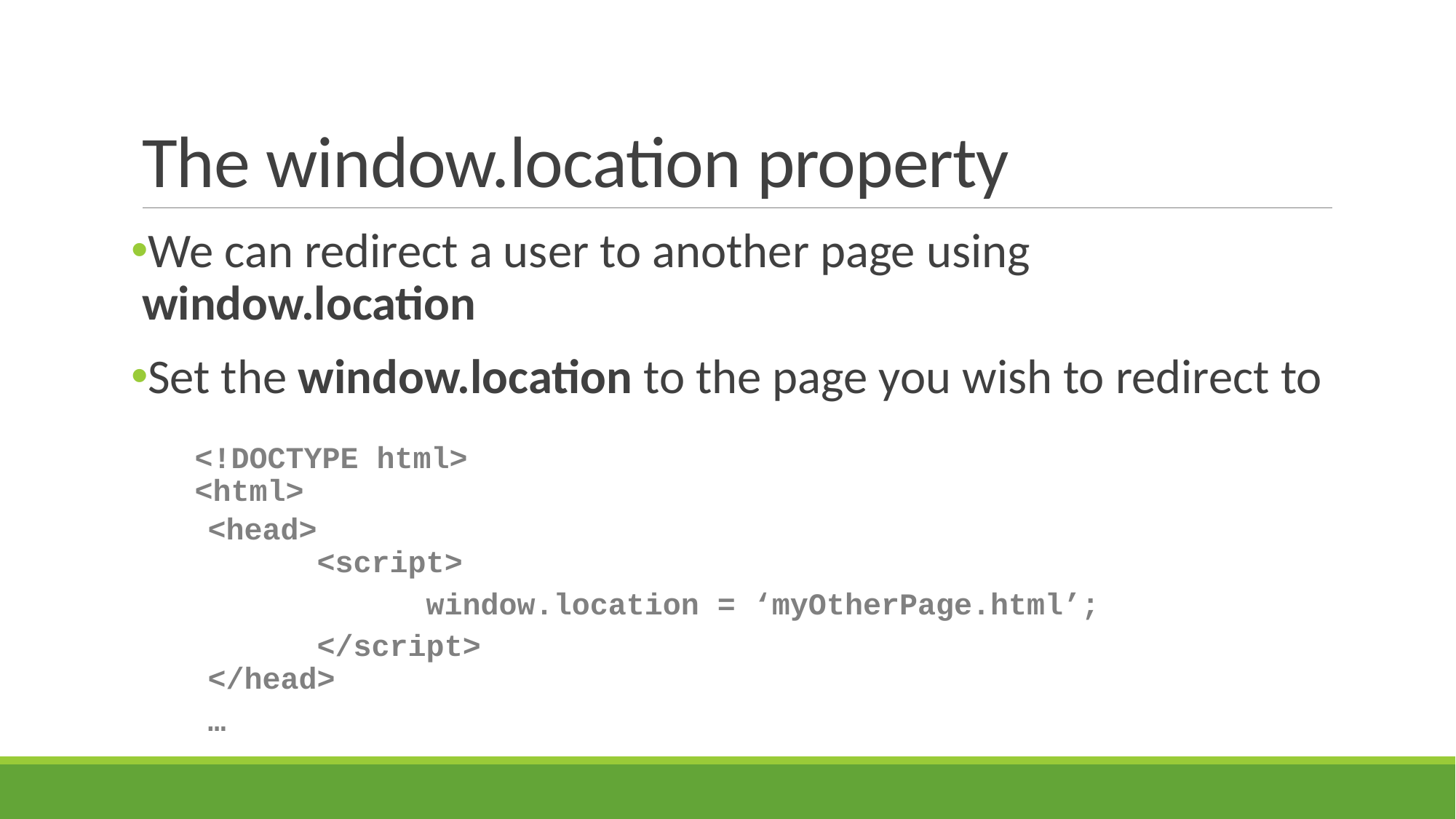

# The window.location property
We can redirect a user to another page using window.location
Set the window.location to the page you wish to redirect to

<!DOCTYPE html>
<html>
<head>
	<script>
		window.location = ‘myOtherPage.html’;
	</script>
</head>
…